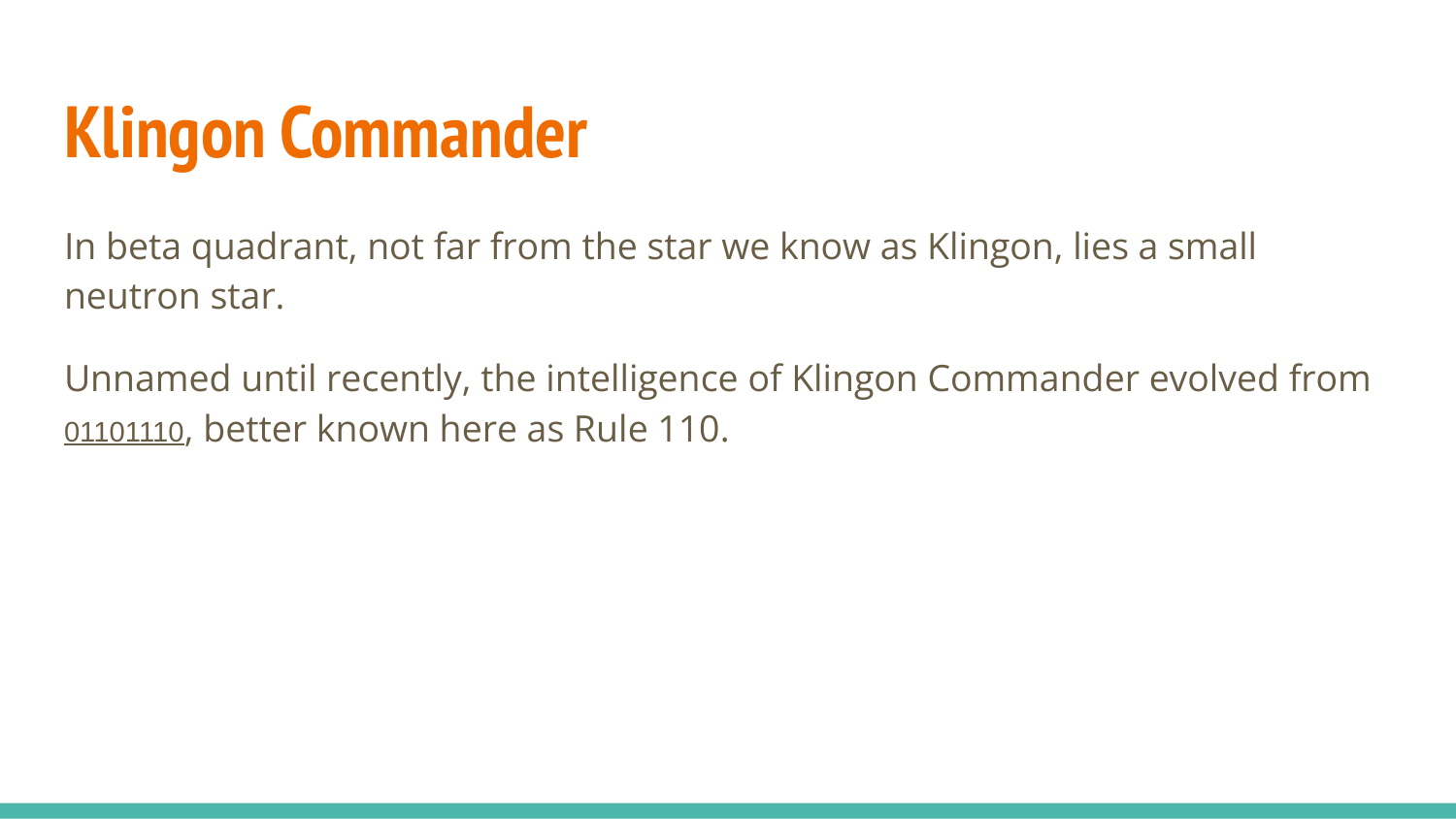

# Klingon Commander
In beta quadrant, not far from the star we know as Klingon, lies a small neutron star.
Unnamed until recently, the intelligence of Klingon Commander evolved from 01101110, better known here as Rule 110.